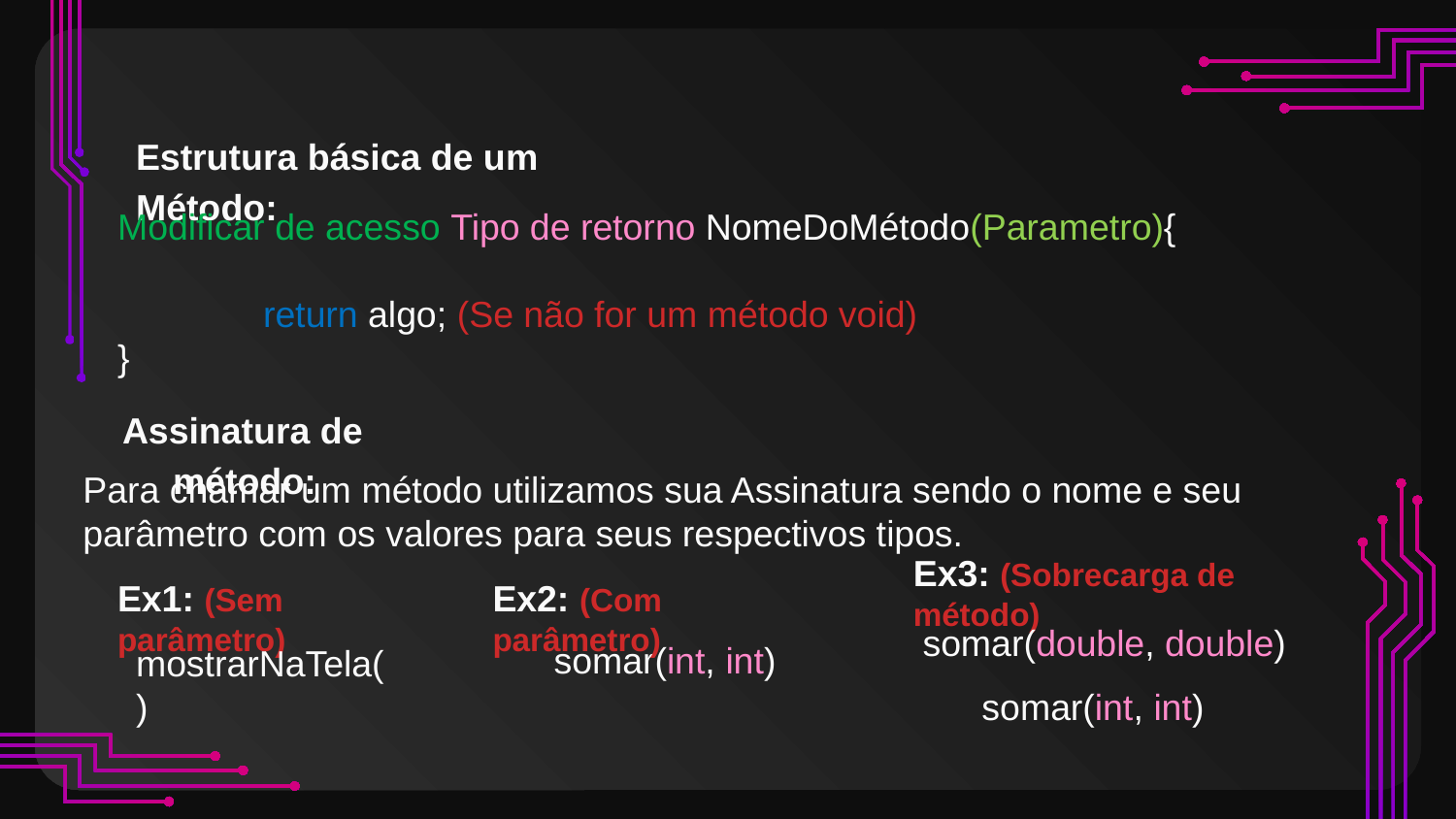

Estrutura básica de um Método:
Modificar de acesso Tipo de retorno NomeDoMétodo(Parametro){

	return algo; (Se não for um método void)
}
Assinatura de método:
Para chamar um método utilizamos sua Assinatura sendo o nome e seu parâmetro com os valores para seus respectivos tipos.
Ex3: (Sobrecarga de método)

Ex1: (Sem parâmetro)
Ex2: (Com parâmetro)
somar(double, double)
somar(int, int)
mostrarNaTela()
somar(int, int)